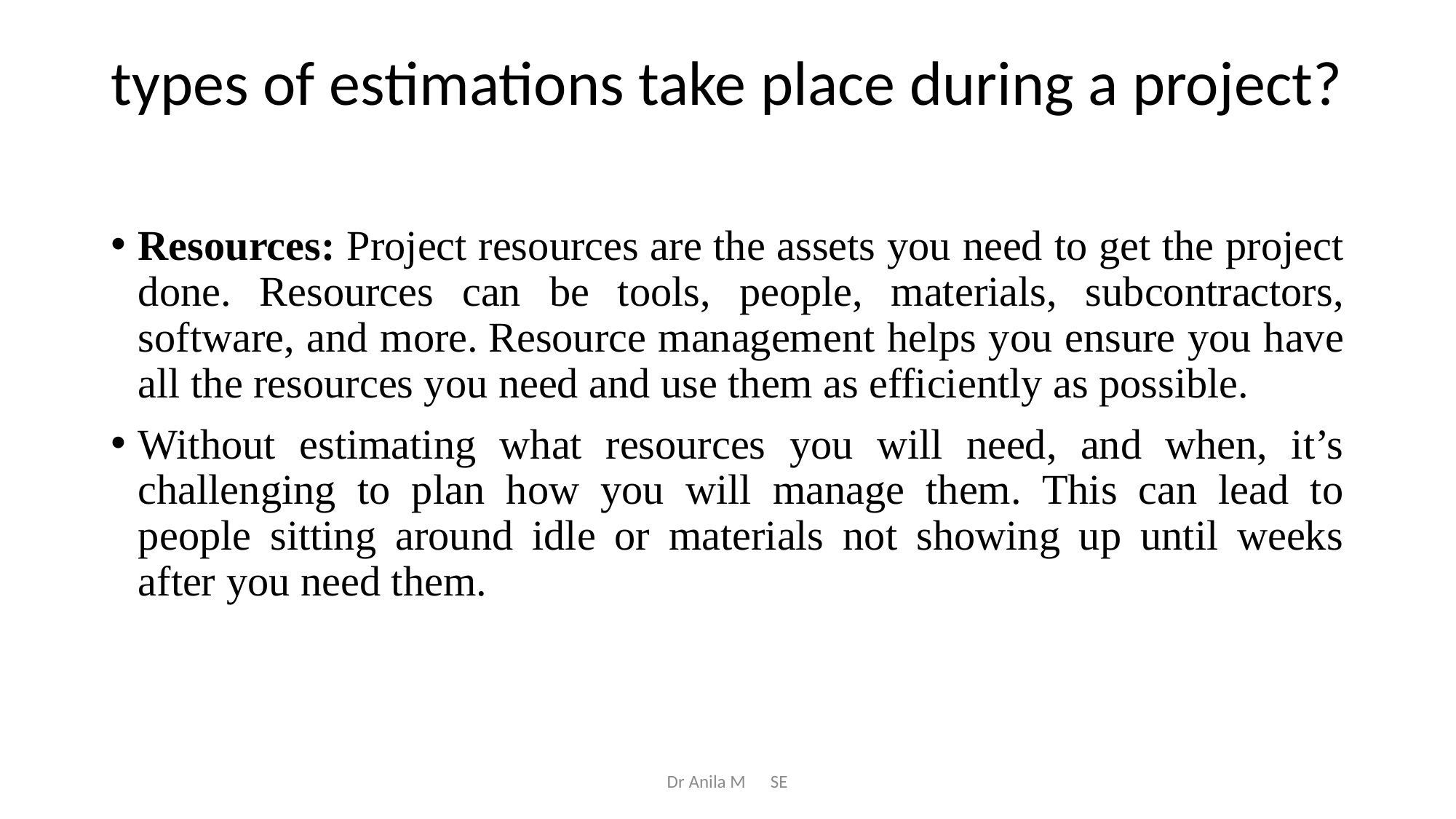

# types of estimations take place during a project?
Resources: Project resources are the assets you need to get the project done. Resources can be tools, people, materials, subcontractors, software, and more. Resource management helps you ensure you have all the resources you need and use them as efficiently as possible.
Without estimating what resources you will need, and when, it’s challenging to plan how you will manage them. This can lead to people sitting around idle or materials not showing up until weeks after you need them.

Dr Anila M      SE